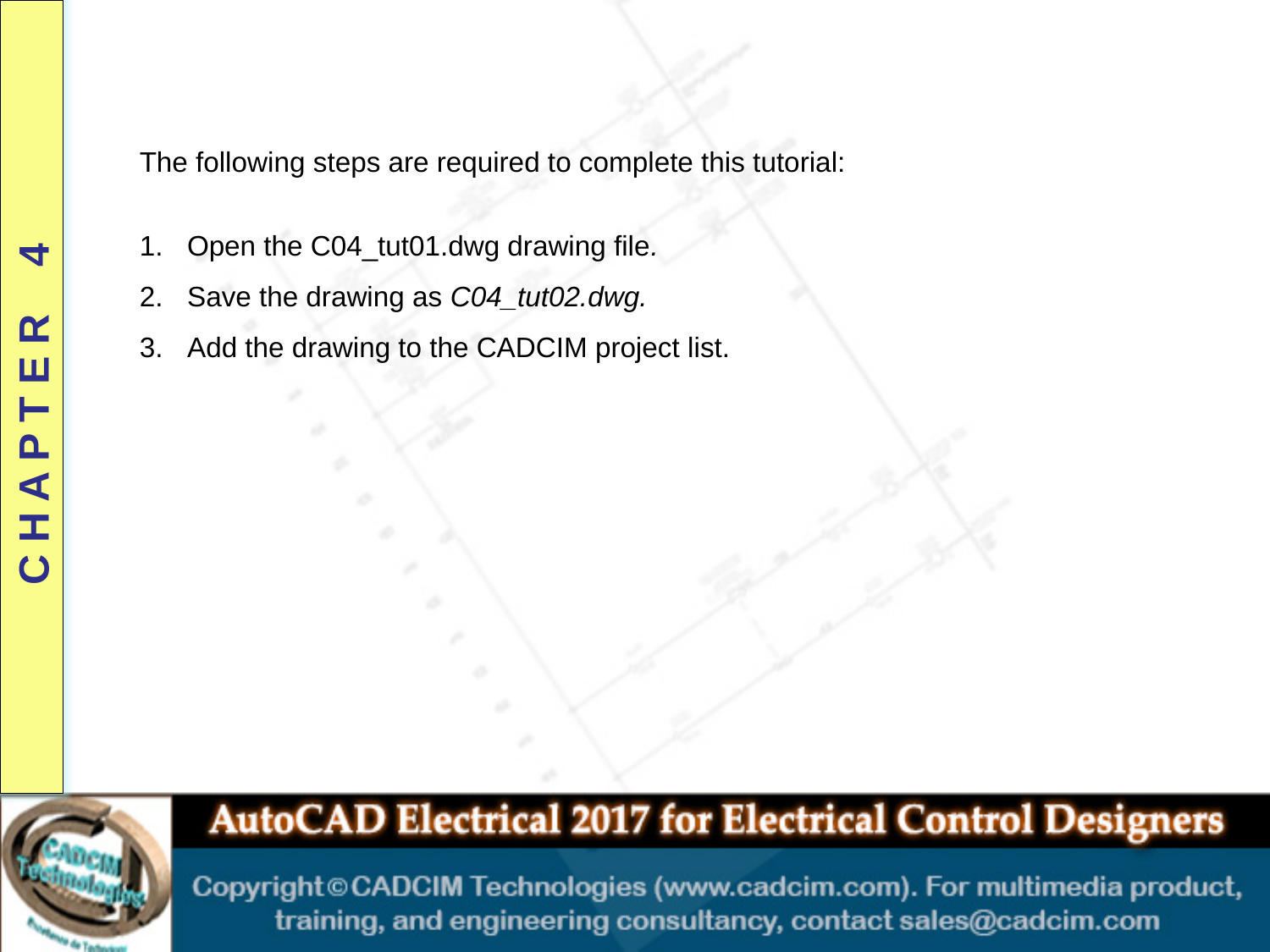

The following steps are required to complete this tutorial:

Open the C04_tut01.dwg drawing file.
Save the drawing as C04_tut02.dwg.
Add the drawing to the CADCIM project list.